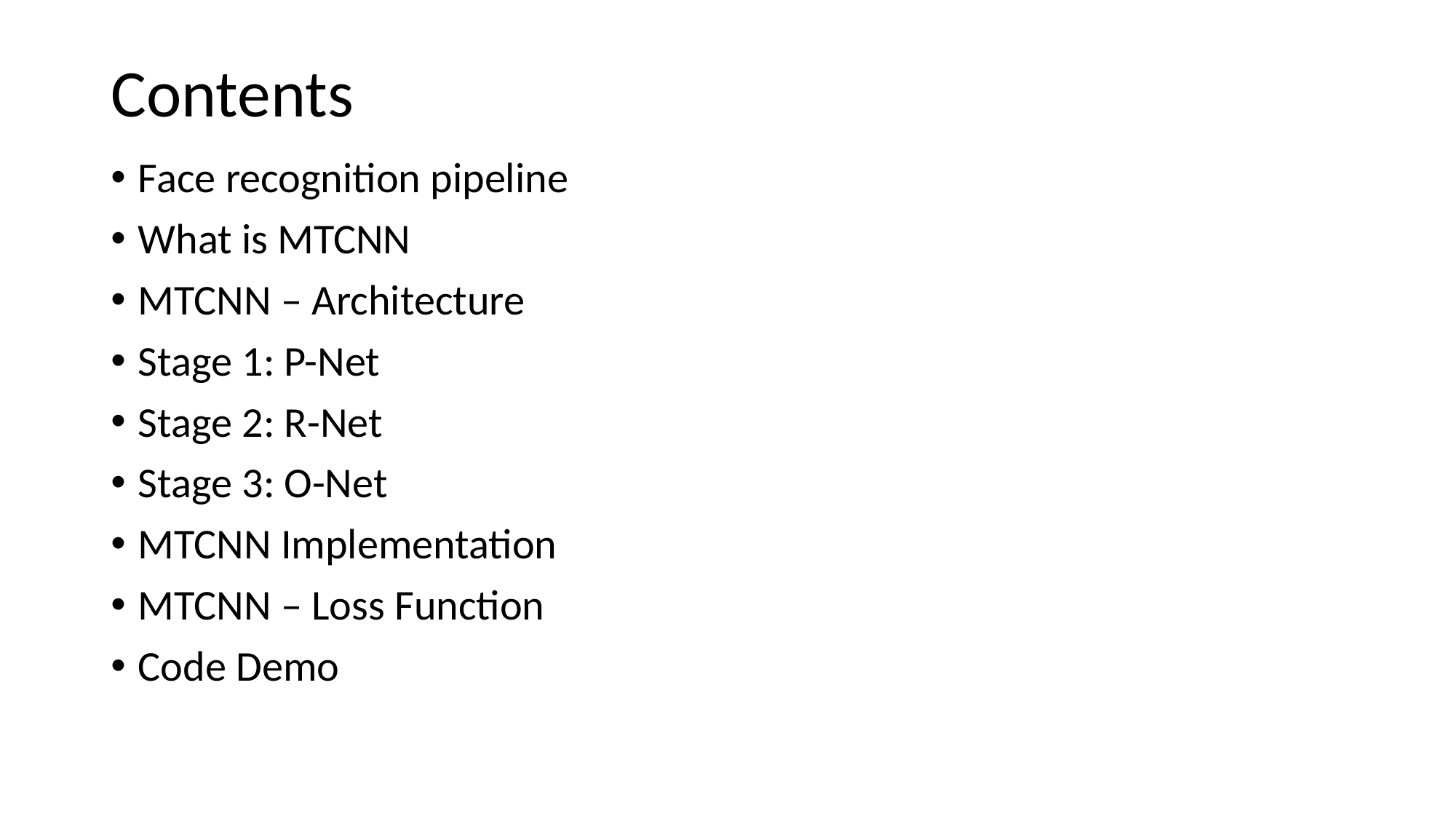

# Contents
Face recognition pipeline
What is MTCNN
MTCNN – Architecture
Stage 1: P-Net
Stage 2: R-Net
Stage 3: O-Net
MTCNN Implementation
MTCNN – Loss Function
Code Demo